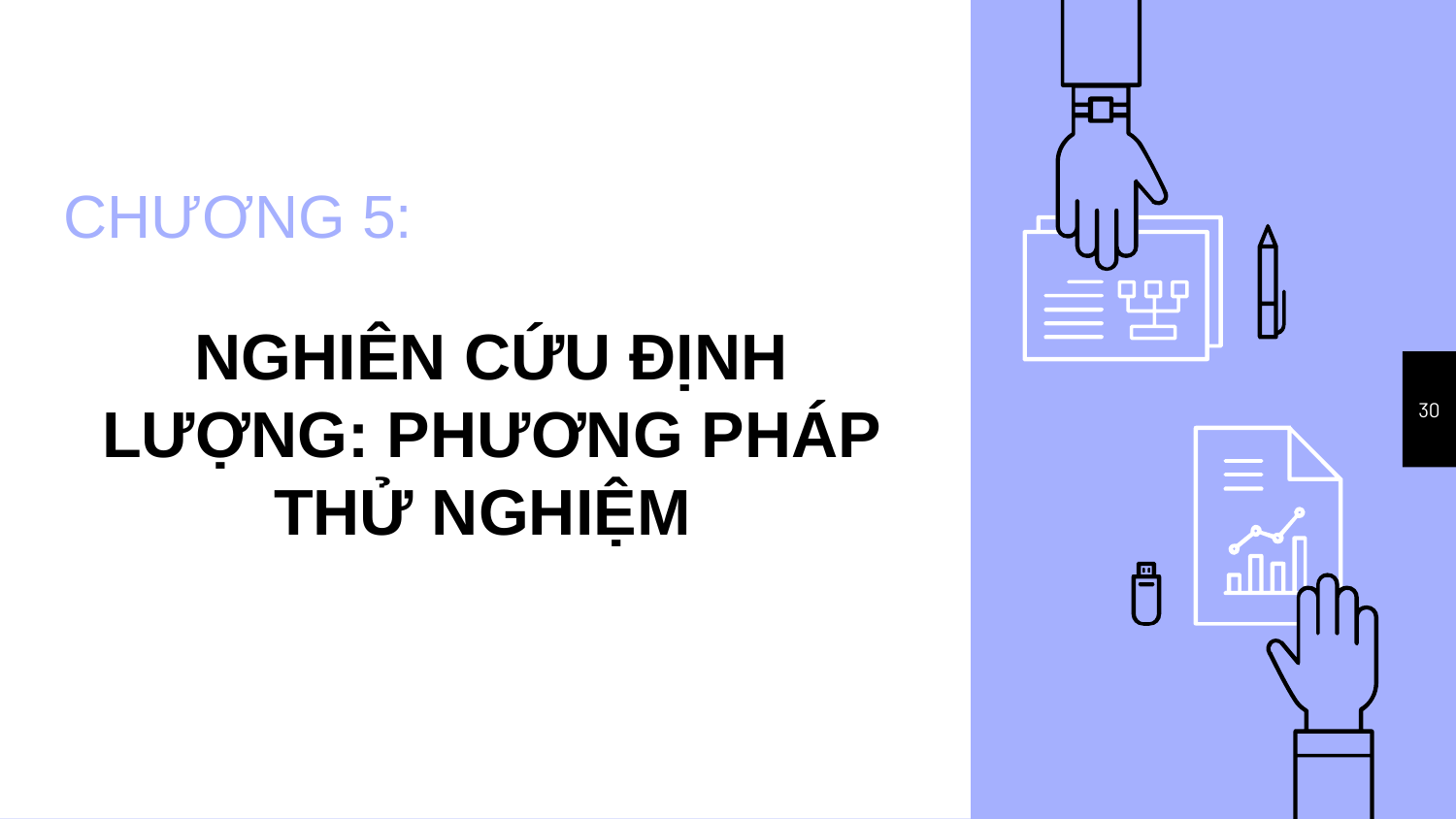

# CHƯƠNG 5:
NGHIÊN CỨU ĐỊNH LƯỢNG: PHƯƠNG PHÁP THỬ NGHIỆM
30